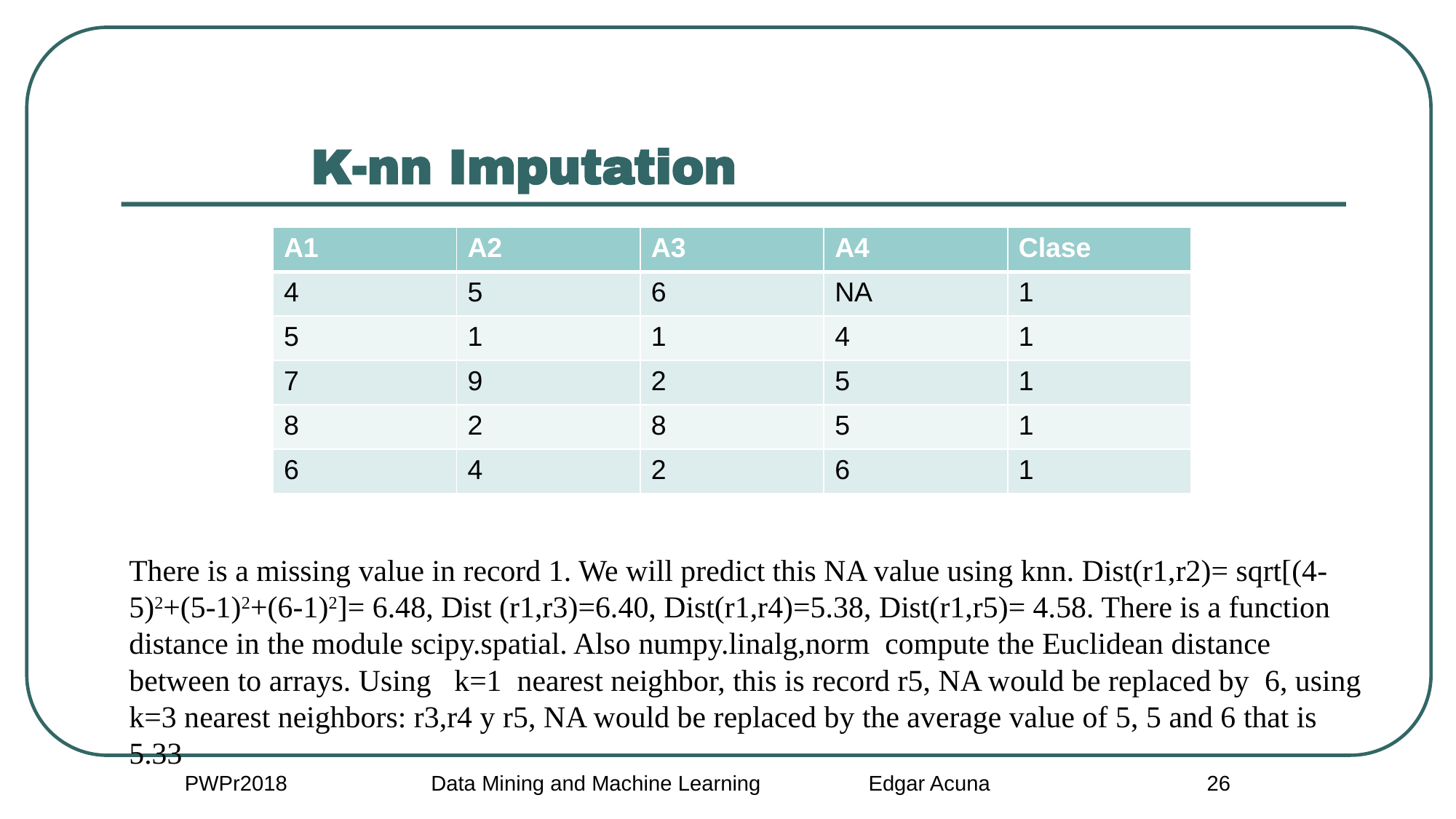

# K-nn Imputation
| A1 | A2 | A3 | A4 | Clase |
| --- | --- | --- | --- | --- |
| 4 | 5 | 6 | NA | 1 |
| 5 | 1 | 1 | 4 | 1 |
| 7 | 9 | 2 | 5 | 1 |
| 8 | 2 | 8 | 5 | 1 |
| 6 | 4 | 2 | 6 | 1 |
There is a missing value in record 1. We will predict this NA value using knn. Dist(r1,r2)= sqrt[(4-5)2+(5-1)2+(6-1)2]= 6.48, Dist (r1,r3)=6.40, Dist(r1,r4)=5.38, Dist(r1,r5)= 4.58. There is a function distance in the module scipy.spatial. Also numpy.linalg,norm  compute the Euclidean distance between to arrays. Using   k=1  nearest neighbor, this is record r5, NA would be replaced by  6, using k=3 nearest neighbors: r3,r4 y r5, NA would be replaced by the average value of 5, 5 and 6 that is 5.33
PWPr2018                        Data Mining and Machine Learning                  Edgar Acuna
26